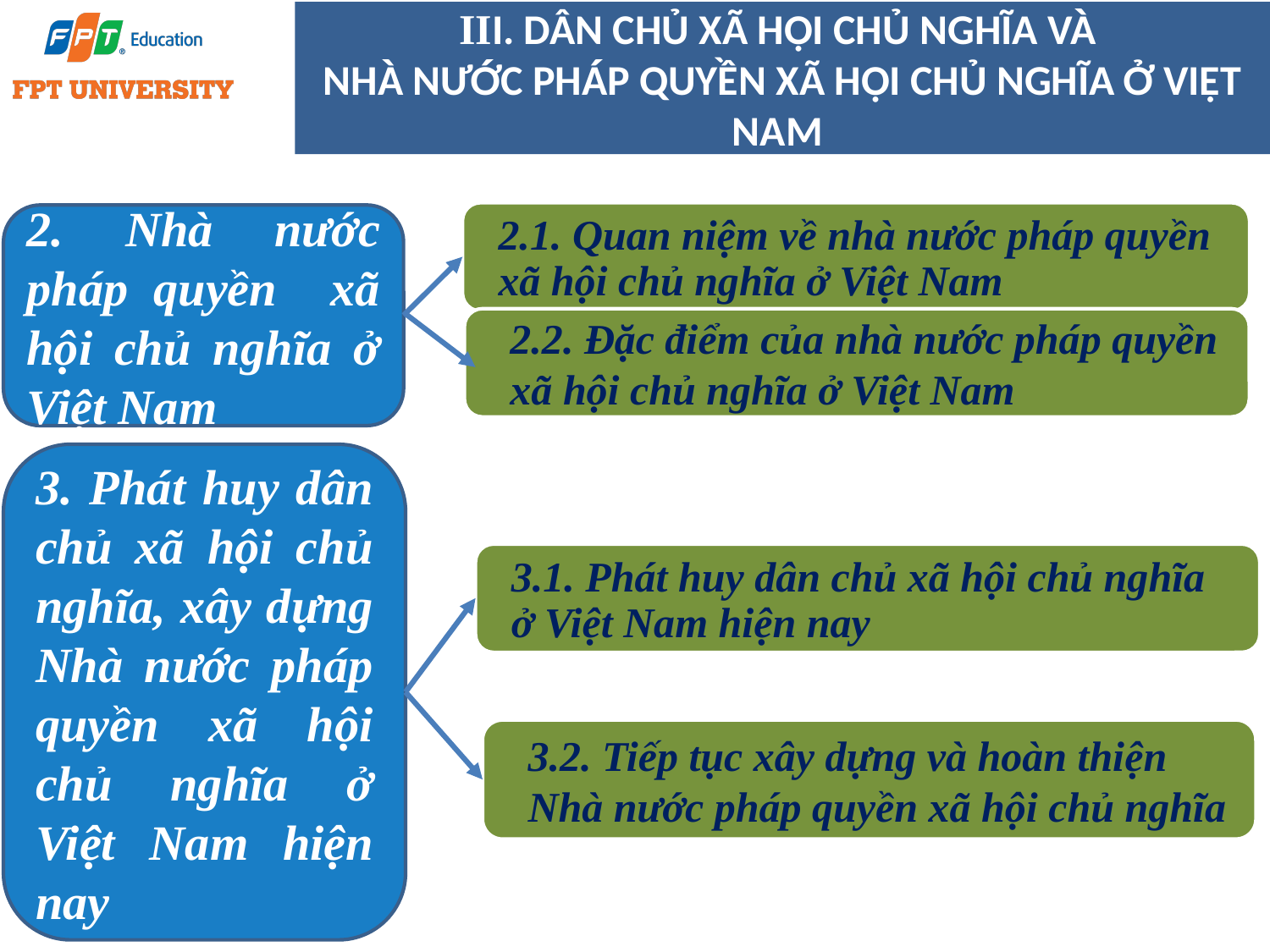

# III. DÂN CHỦ XÃ HỘI CHỦ NGHĨA VÀ NHÀ NƯỚC PHÁP QUYỀN XÃ HỘI CHỦ NGHĨA Ở VIỆT NAM

2.1. Quan niệm về nhà nước pháp quyền xã hội chủ nghĩa ở Việt Nam

2. Nhà nước pháp	quyền xã hội chủ nghĩa ở Việt Nam

2.2. Đặc điểm của nhà nước pháp quyền xã hội chủ nghĩa ở Việt Nam

3. Phát huy dân chủ xã hội chủ nghĩa, xây dựng Nhà nước pháp quyền xã hội chủ nghĩa ở Việt Nam hiện nay

3.1. Phát huy dân chủ xã hội chủ nghĩa ở Việt Nam hiện nay

3.2. Tiếp tục xây dựng và hoàn thiện Nhà nước pháp quyền xã hội chủ nghĩa